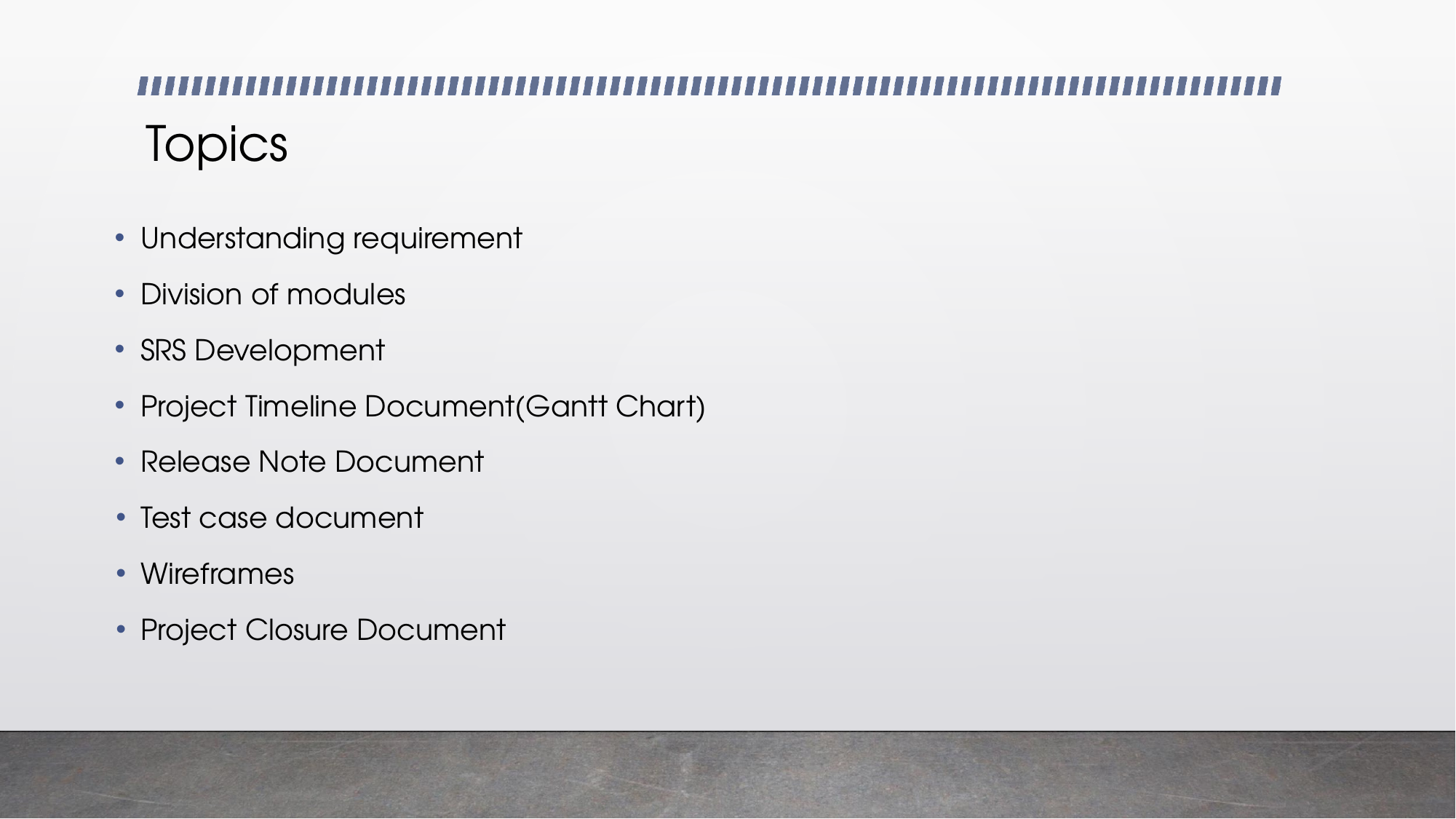

# Topics
Understanding requirement
Division of modules
SRS Development
Project Timeline Document(Gantt Chart)
Release Note Document
Test case document
Wireframes
Project Closure Document